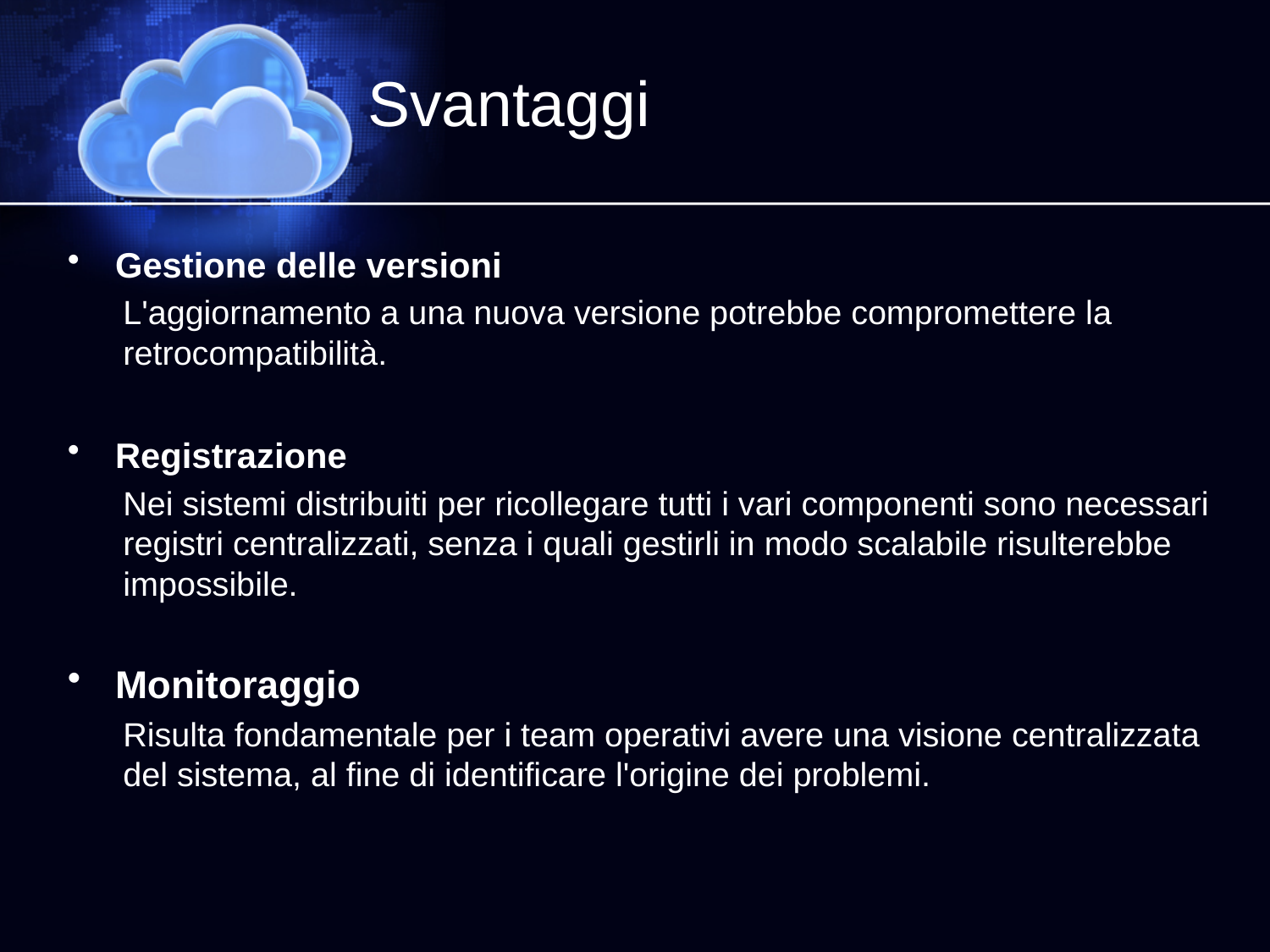

# Svantaggi
Gestione delle versioni
L'aggiornamento a una nuova versione potrebbe compromettere la retrocompatibilità.

Registrazione
Nei sistemi distribuiti per ricollegare tutti i vari componenti sono necessari registri centralizzati, senza i quali gestirli in modo scalabile risulterebbe impossibile.

Monitoraggio
Risulta fondamentale per i team operativi avere una visione centralizzata del sistema, al fine di identificare l'origine dei problemi.